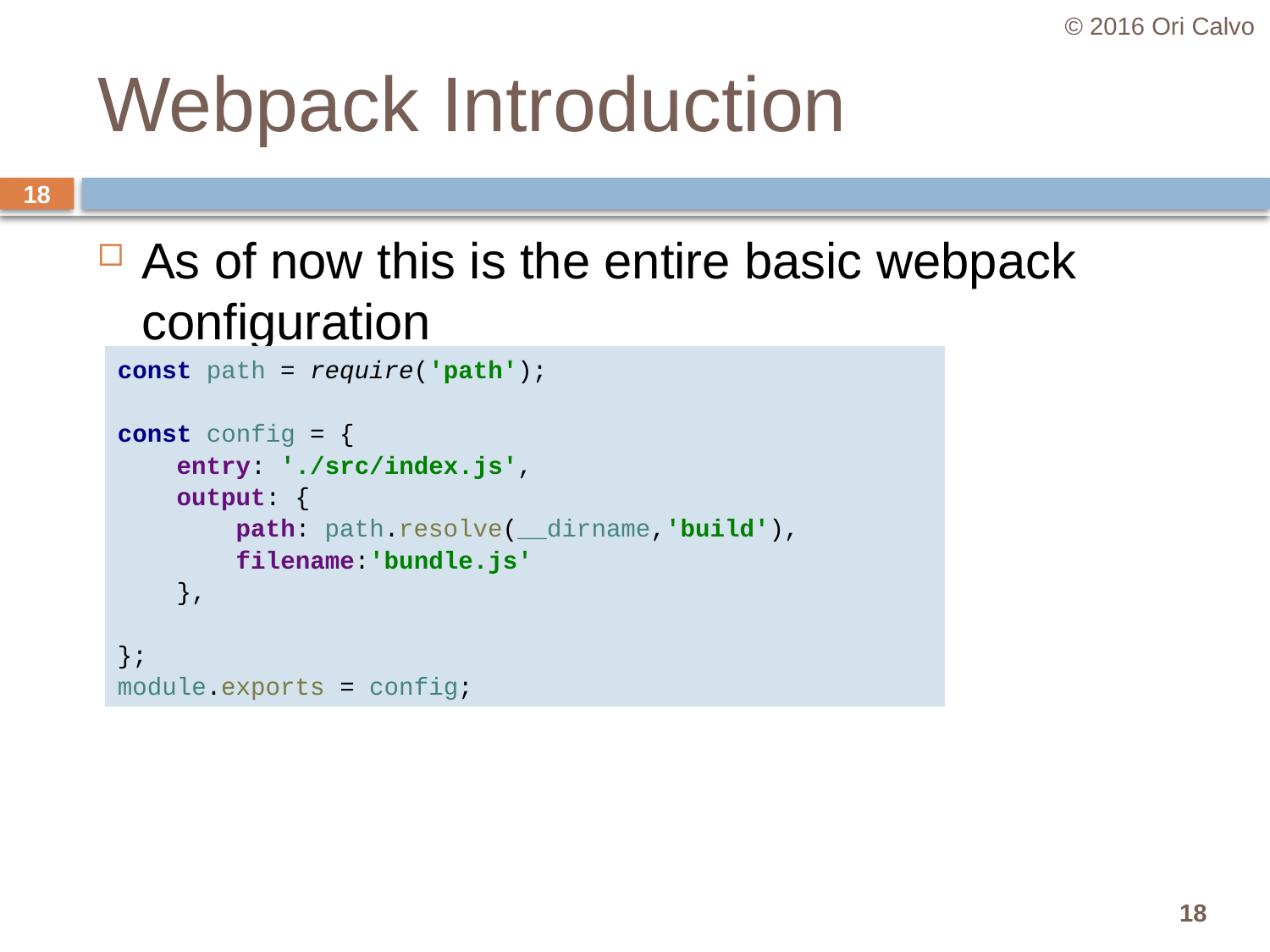

© 2016 Ori Calvo
# Webpack Introduction
18
As of now this is the entire basic webpack configuration
const path = require('path');
const config = {
    entry: './src/index.js',
    output: {
        path: path.resolve(__dirname,'build'),
        filename:'bundle.js'
    },
};
module.exports = config;